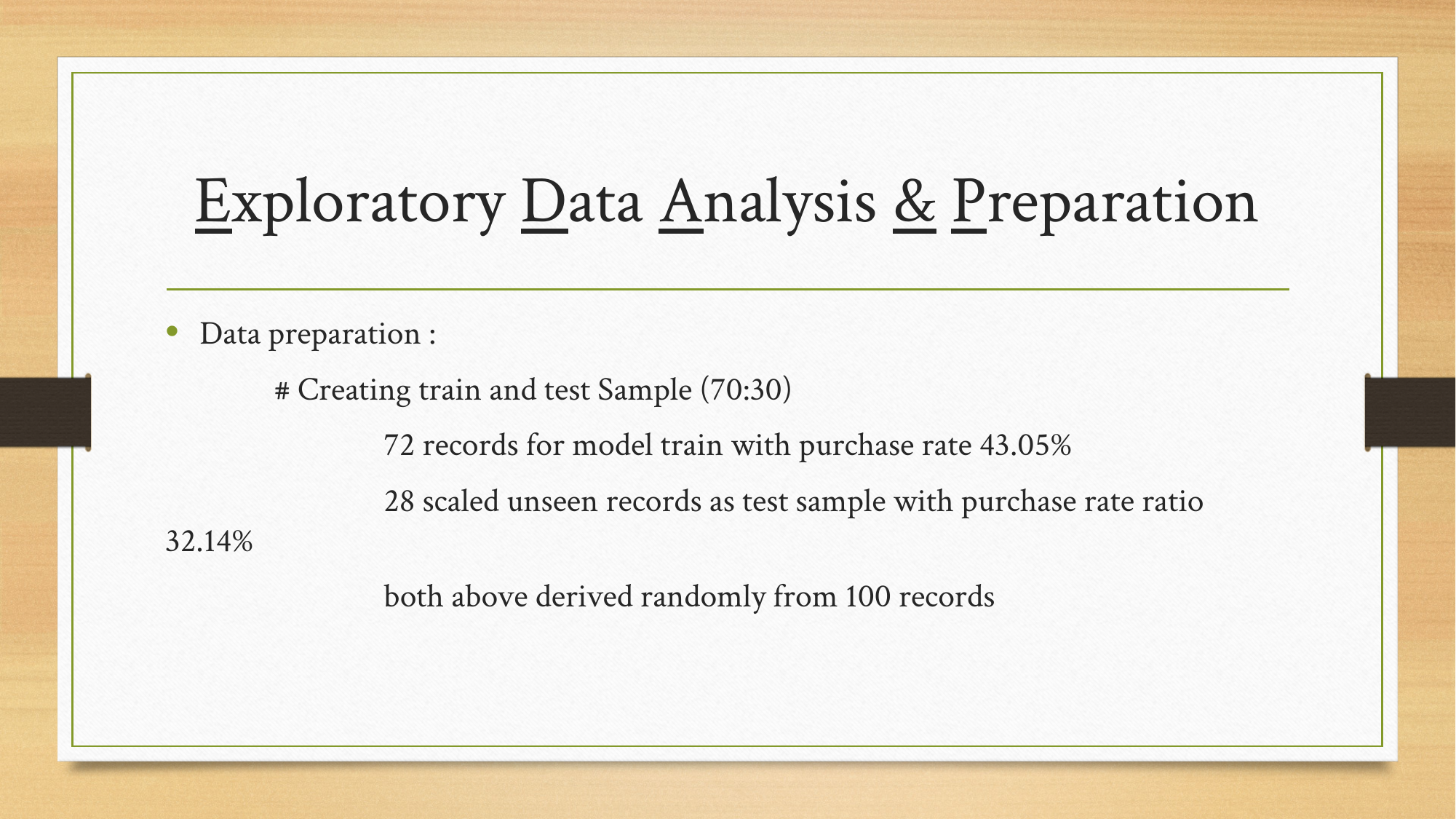

# Exploratory Data Analysis & Preparation
Data preparation :
	# Creating train and test Sample (70:30)
		72 records for model train with purchase rate 43.05%
		28 scaled unseen records as test sample with purchase rate ratio 32.14%
		both above derived randomly from 100 records